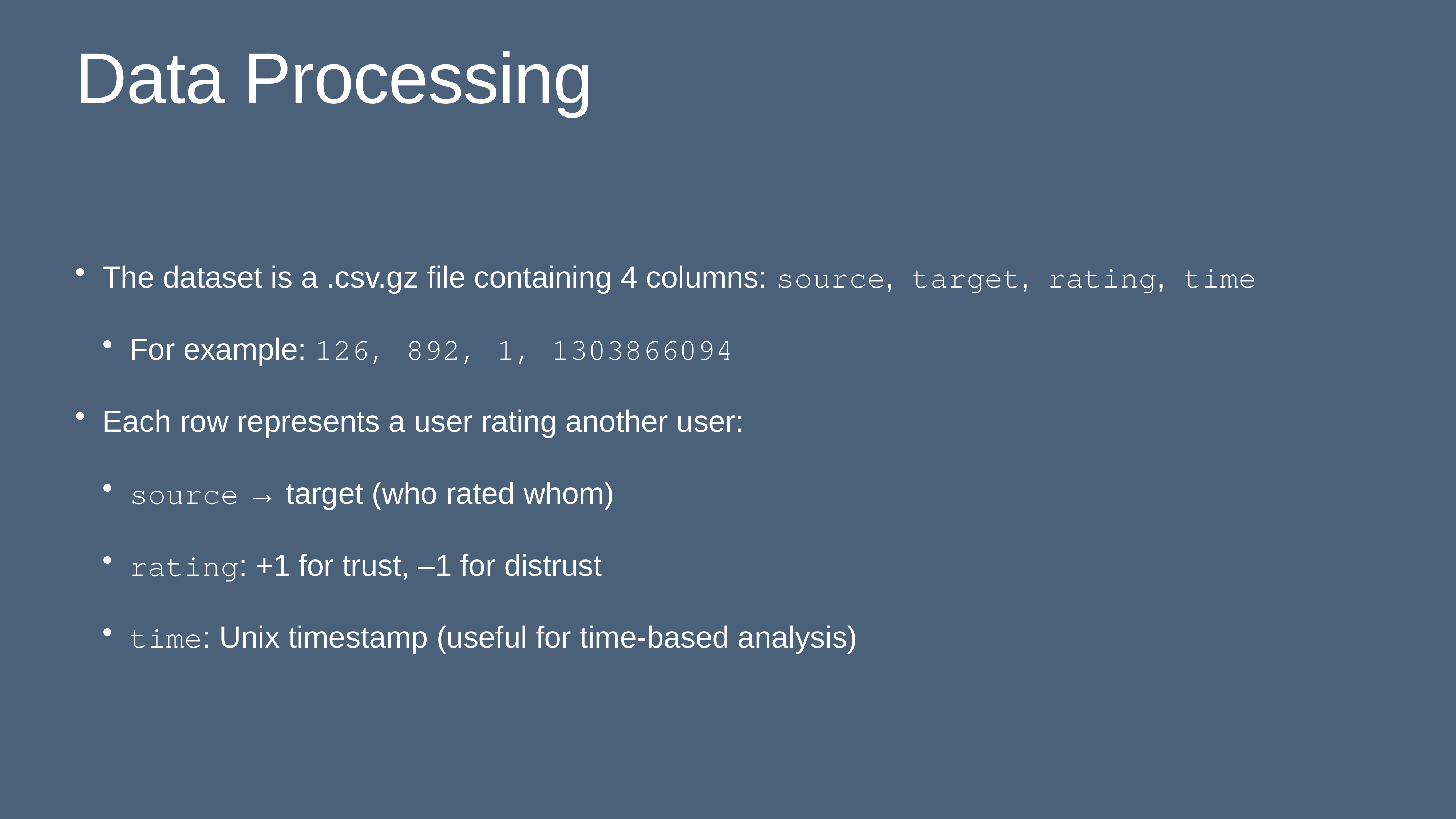

# Data Processing

The dataset is a .csv.gz file containing 4 columns: source, target, rating, time
For example: 126, 892, 1, 1303866094
Each row represents a user rating another user:
source → target (who rated whom)
rating: +1 for trust, –1 for distrust
time: Unix timestamp (useful for time-based analysis)